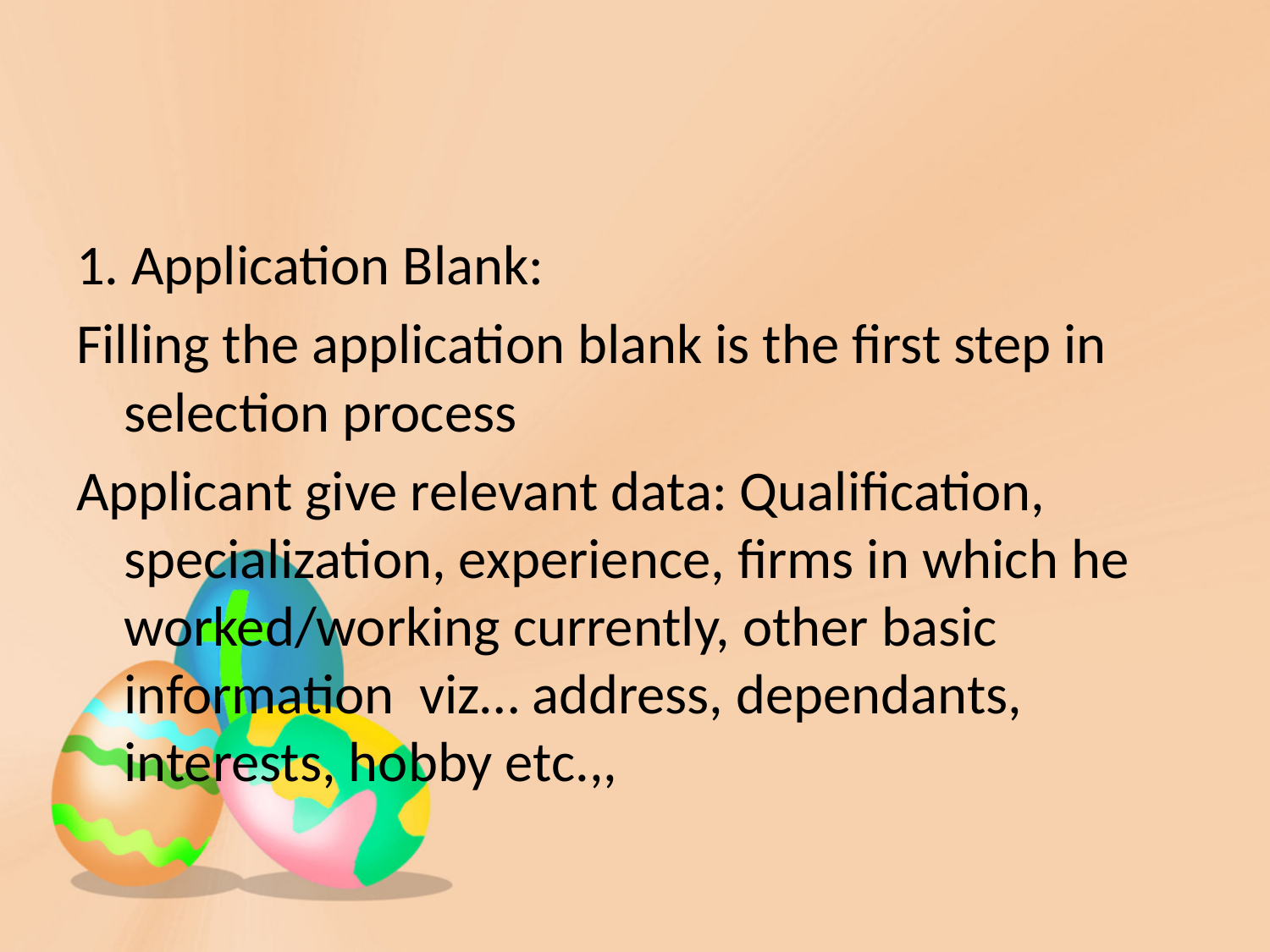

#
1. Application Blank:
Filling the application blank is the first step in selection process
Applicant give relevant data: Qualification, specialization, experience, firms in which he worked/working currently, other basic information  viz… address, dependants, interests, hobby etc.,,